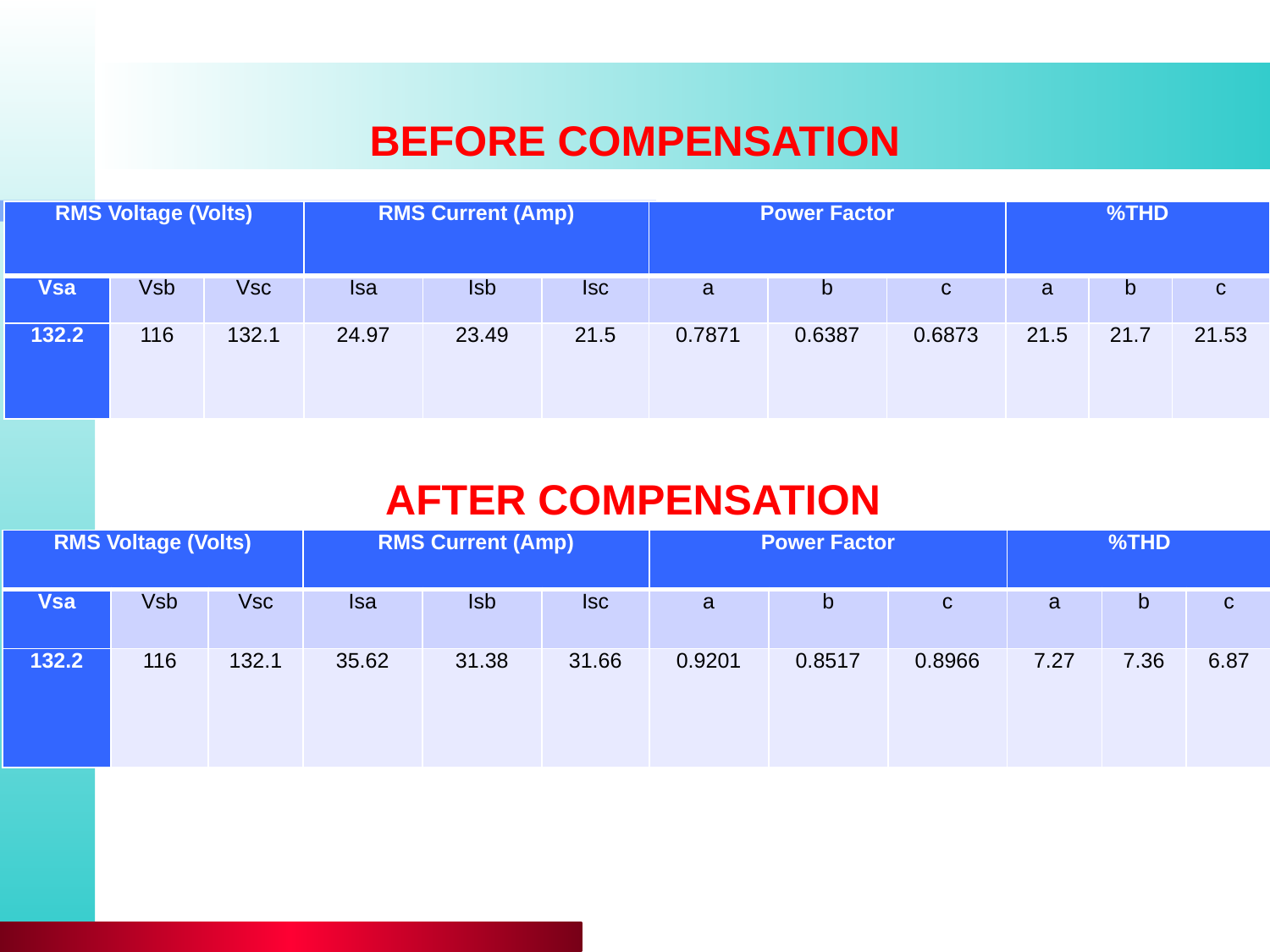

BEFORE COMPENSATION
| RMS Voltage (Volts) |  |  | RMS Current (Amp) |  |  | Power Factor |  |  | %THD |  |  |
| --- | --- | --- | --- | --- | --- | --- | --- | --- | --- | --- | --- |
| Vsa | Vsb | Vsc | Isa | Isb | Isc | a | b | c | a | b | c |
| 132.2 | 116 | 132.1 | 24.97 | 23.49 | 21.5 | 0.7871 | 0.6387 | 0.6873 | 21.5 | 21.7 | 21.53 |
AFTER COMPENSATION
| RMS Voltage (Volts) |  |  | RMS Current (Amp) |  |  | Power Factor |  |  | %THD |  |  |
| --- | --- | --- | --- | --- | --- | --- | --- | --- | --- | --- | --- |
| Vsa | Vsb | Vsc | Isa | Isb | Isc | a | b | c | a | b | c |
| 132.2 | 116 | 132.1 | 35.62 | 31.38 | 31.66 | 0.9201 | 0.8517 | 0.8966 | 7.27 | 7.36 | 6.87 |